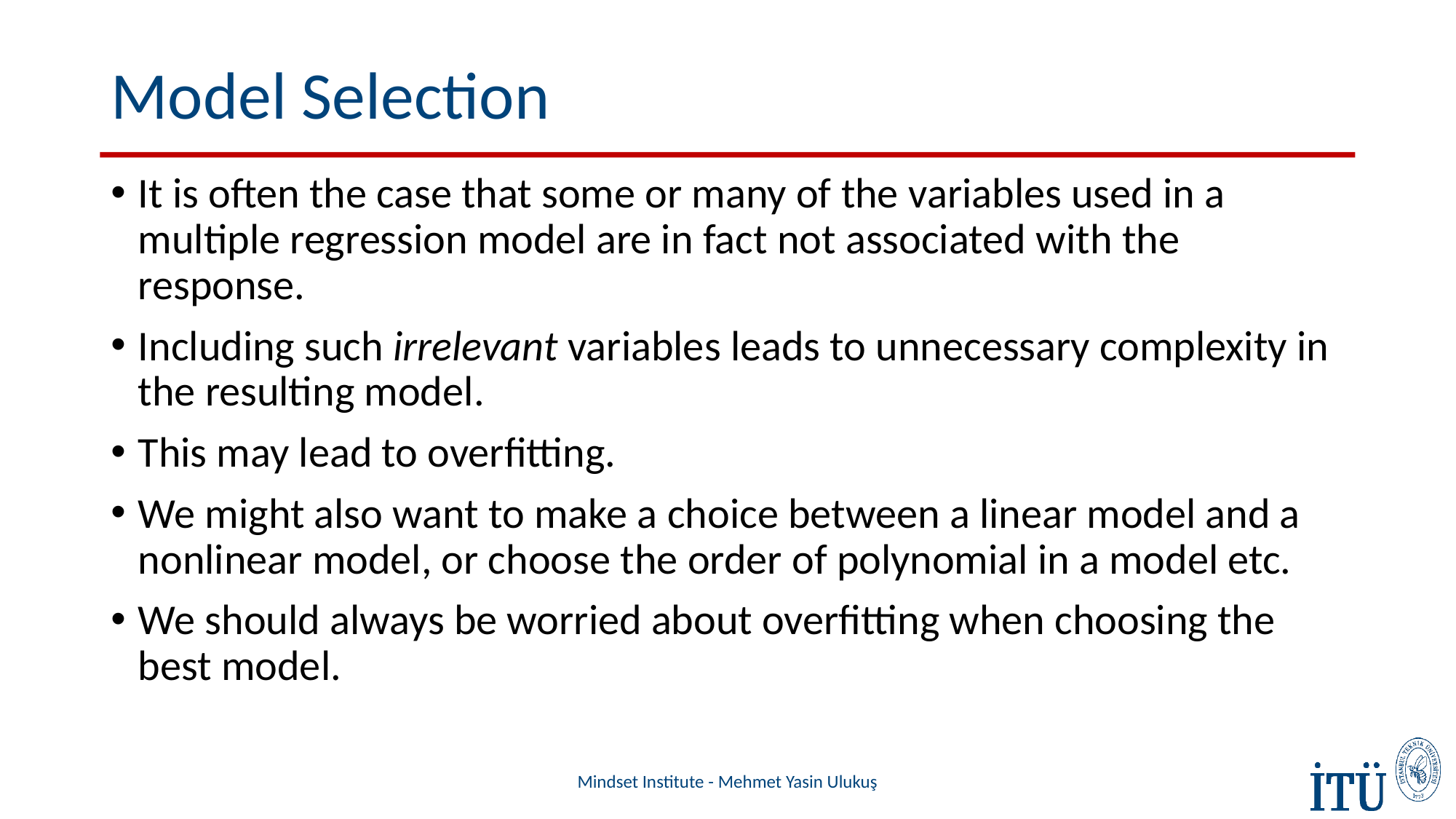

# Model Selection
It is often the case that some or many of the variables used in a multiple regression model are in fact not associated with the response.
Including such irrelevant variables leads to unnecessary complexity in the resulting model.
This may lead to overfitting.
We might also want to make a choice between a linear model and a nonlinear model, or choose the order of polynomial in a model etc.
We should always be worried about overfitting when choosing the best model.
Mindset Institute - Mehmet Yasin Ulukuş